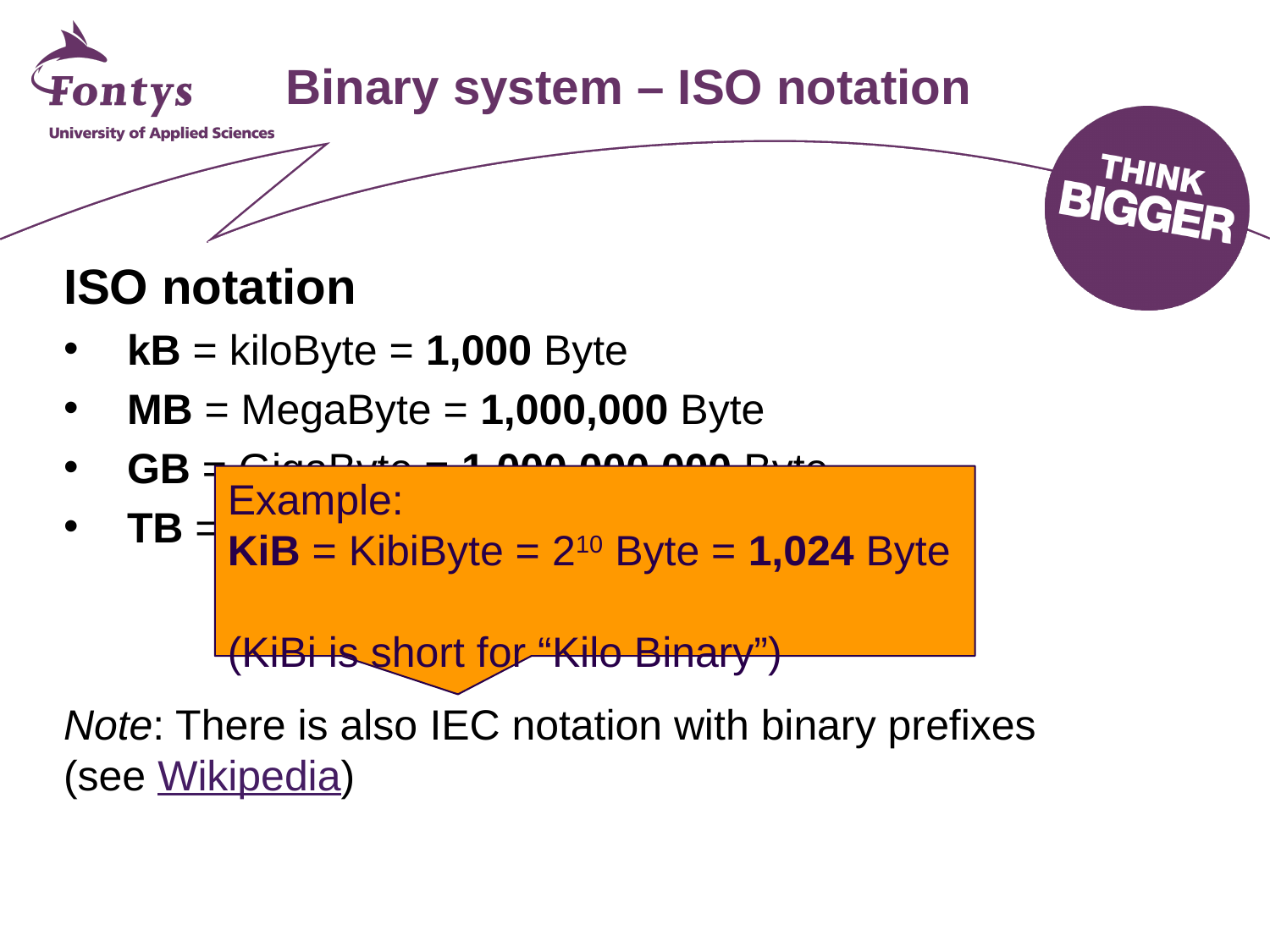

# Binary system – ISO notation
ISO notation
kB = kiloByte = 1,000 Byte
MB = MegaByte = 1,000,000 Byte
GB = GigaByte = 1,000,000,000 Byte
TB = TeraByte =  1,000,000,000,000 Byte

Note: There is also IEC notation with binary prefixes (see Wikipedia)

Example:
KiB = KibiByte = 210 Byte = 1,024 Byte
(KiBi is short for “Kilo Binary”)